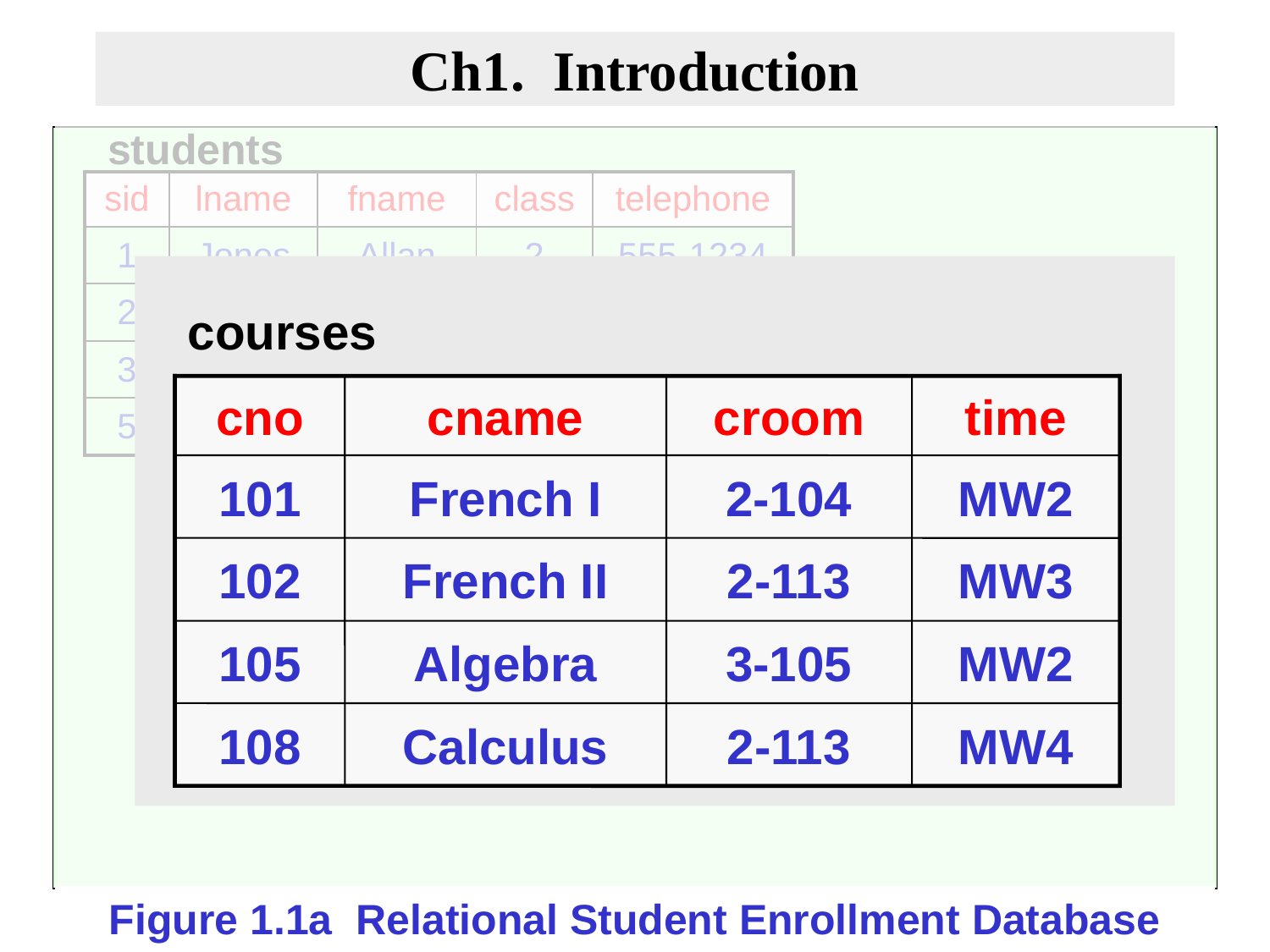

# Ch1.  Introduction
students

| sid | lname | fname | class | telephone |
| --- | --- | --- | --- | --- |
| 1 | Jones | Allan | 2 | 555-1234 |
| 2 | Smith | John | 3 | 555-4321 |
| 3 | Brown | Harry | 2 | 555-1122 |
| 5 | White | Edward | 3 | 555-3344 |

courses
cno

cname

croom

time

101

French I
2-104
MW2
102

French II
2-113
MW3
105

Algebra
3-105
MW2
108

Calculus
2-113
MW4

Figure 1.1a  Relational Student Enrollment Database

27